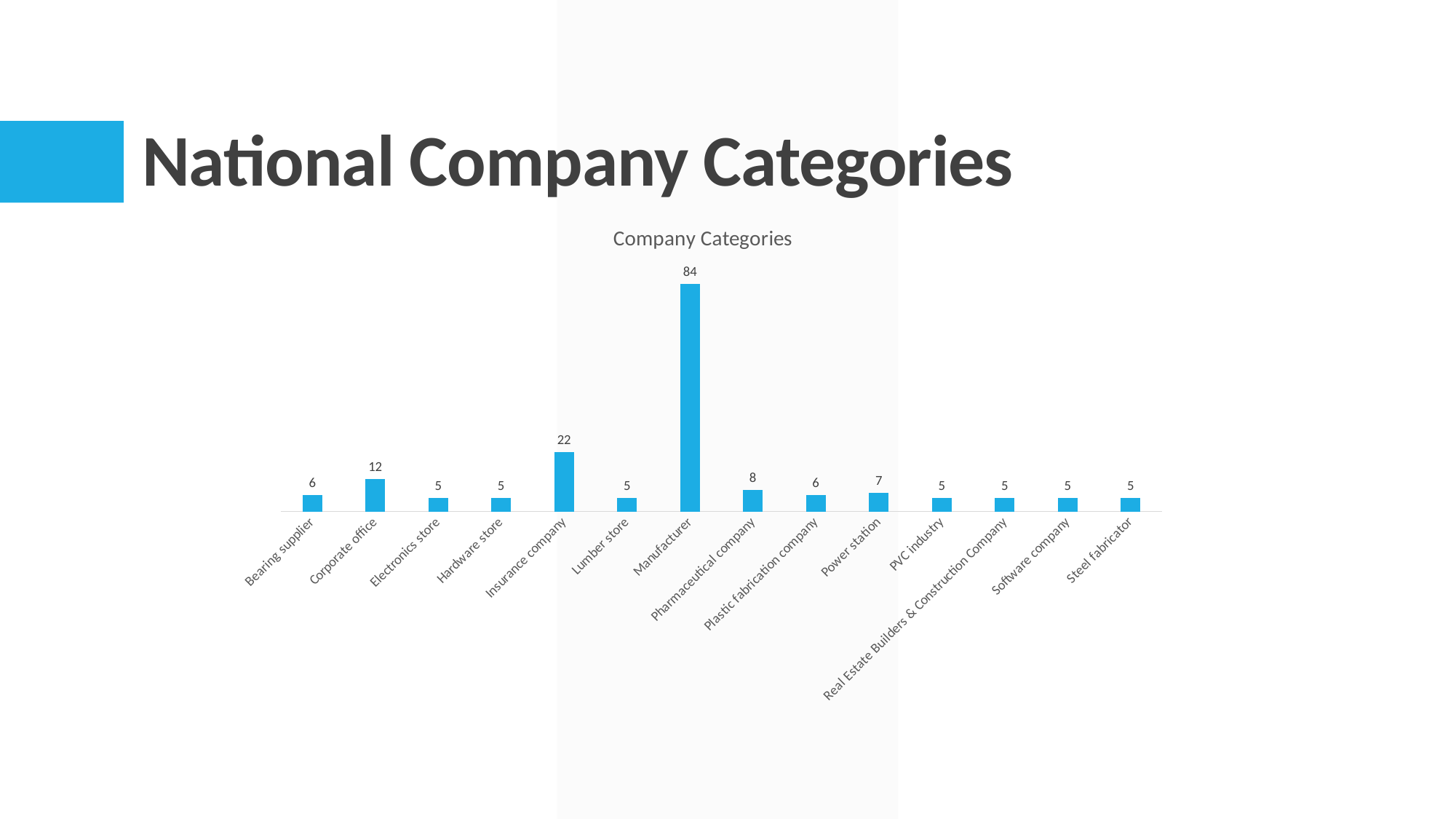

# National Company Categories

### Chart: Company Categories

| Category | Total |
|---|---|
| Bearing supplier | 6.0 |
| Corporate office | 12.0 |
| Electronics store | 5.0 |
| Hardware store | 5.0 |
| Insurance company | 22.0 |
| Lumber store | 5.0 |
| Manufacturer | 84.0 |
| Pharmaceutical company | 8.0 |
| Plastic fabrication company | 6.0 |
| Power station | 7.0 |
| PVC industry | 5.0 |
| Real Estate Builders & Construction Company | 5.0 |
| Software company | 5.0 |
| Steel fabricator | 5.0 |